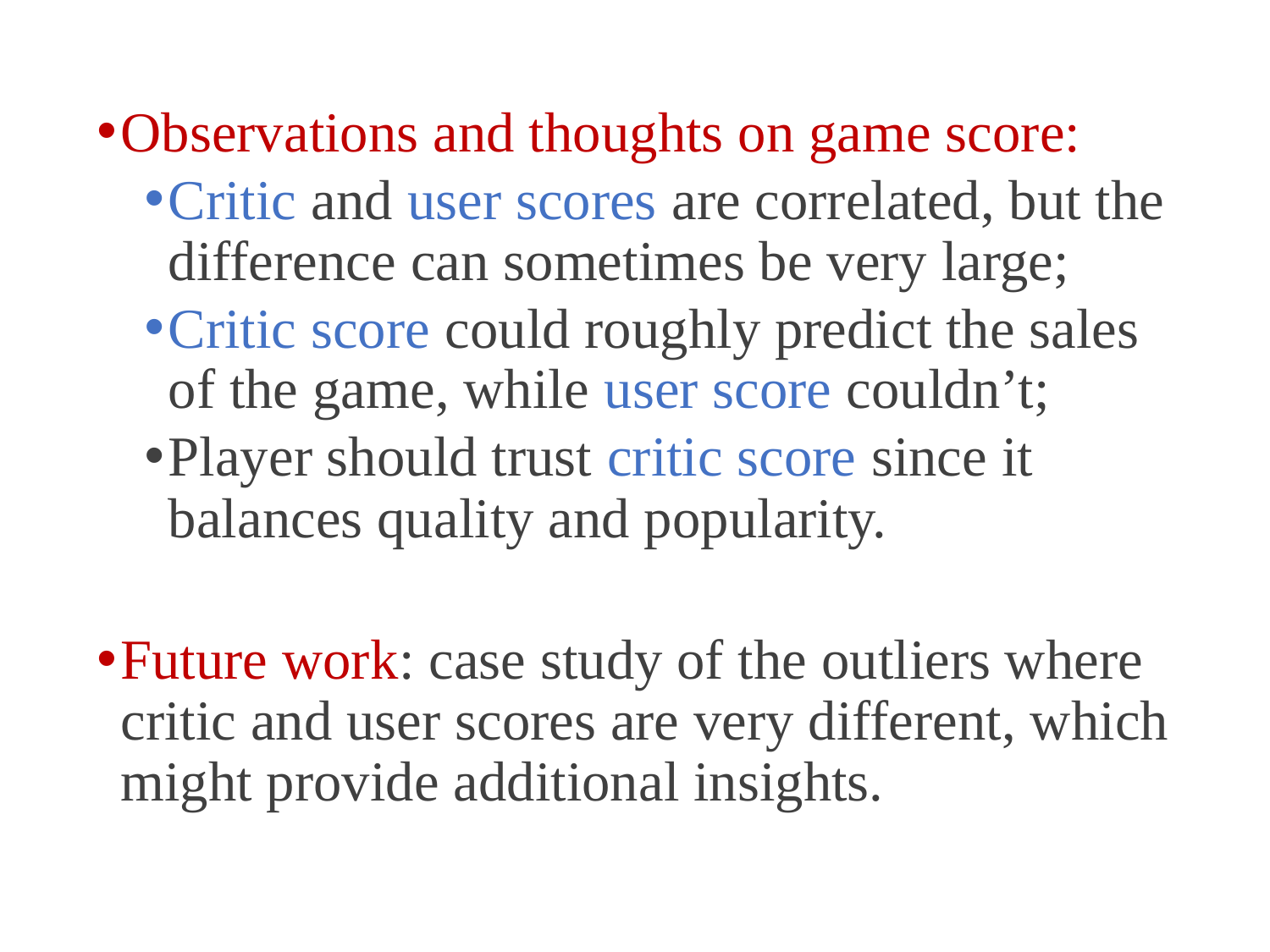

4
Observations and thoughts on game score:
Critic and user scores are correlated, but the difference can sometimes be very large;
Critic score could roughly predict the sales of the game, while user score couldn’t;
Player should trust critic score since it balances quality and popularity.

Future work: case study of the outliers where critic and user scores are very different, which might provide additional insights.